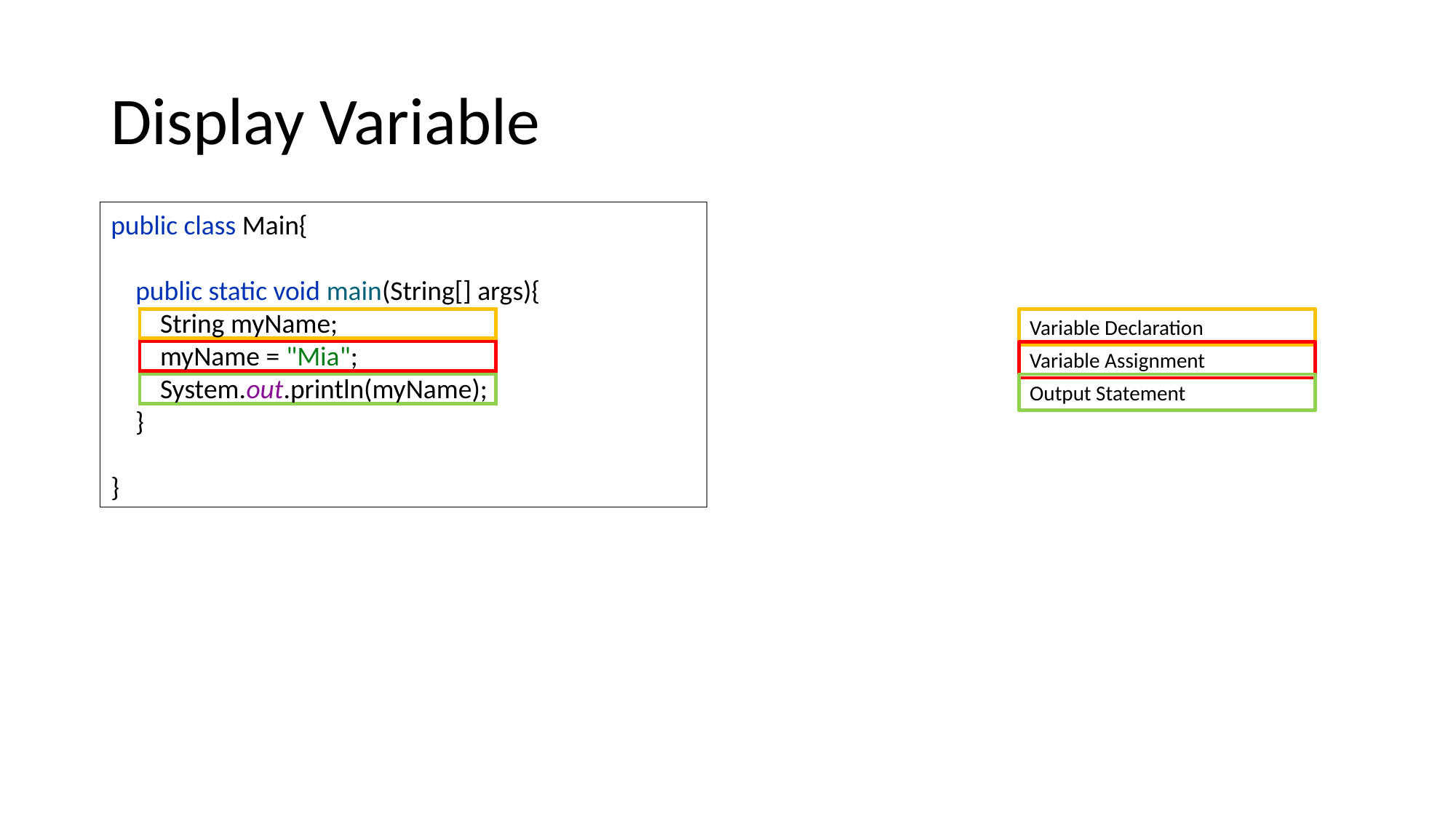

# Display Variable
public class Main{
    public static void main(String[] args){
        String myName;
        myName = "Mia";
        System.out.println(myName);
    }
}

Variable Declaration
Variable Assignment
Output Statement